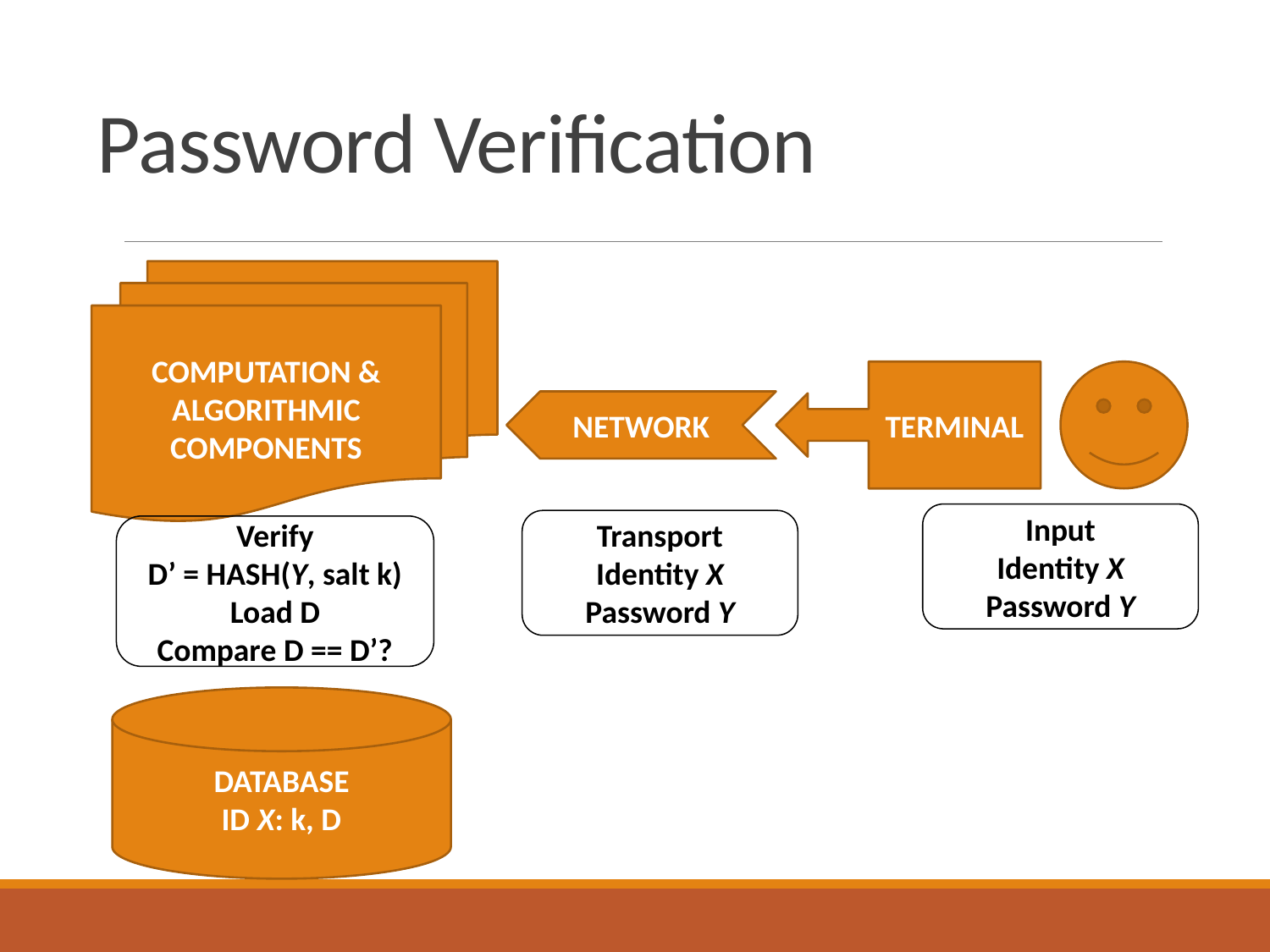

# Password Verification
COMPUTATION & ALGORITHMIC COMPONENTS
TERMINAL

NETWORK
Input
Identity X
Password Y
Transport
Identity X
Password Y
Verify
D’ = HASH(Y, salt k)
Load D
Compare D == D’?
DATABASE
ID X: k, D